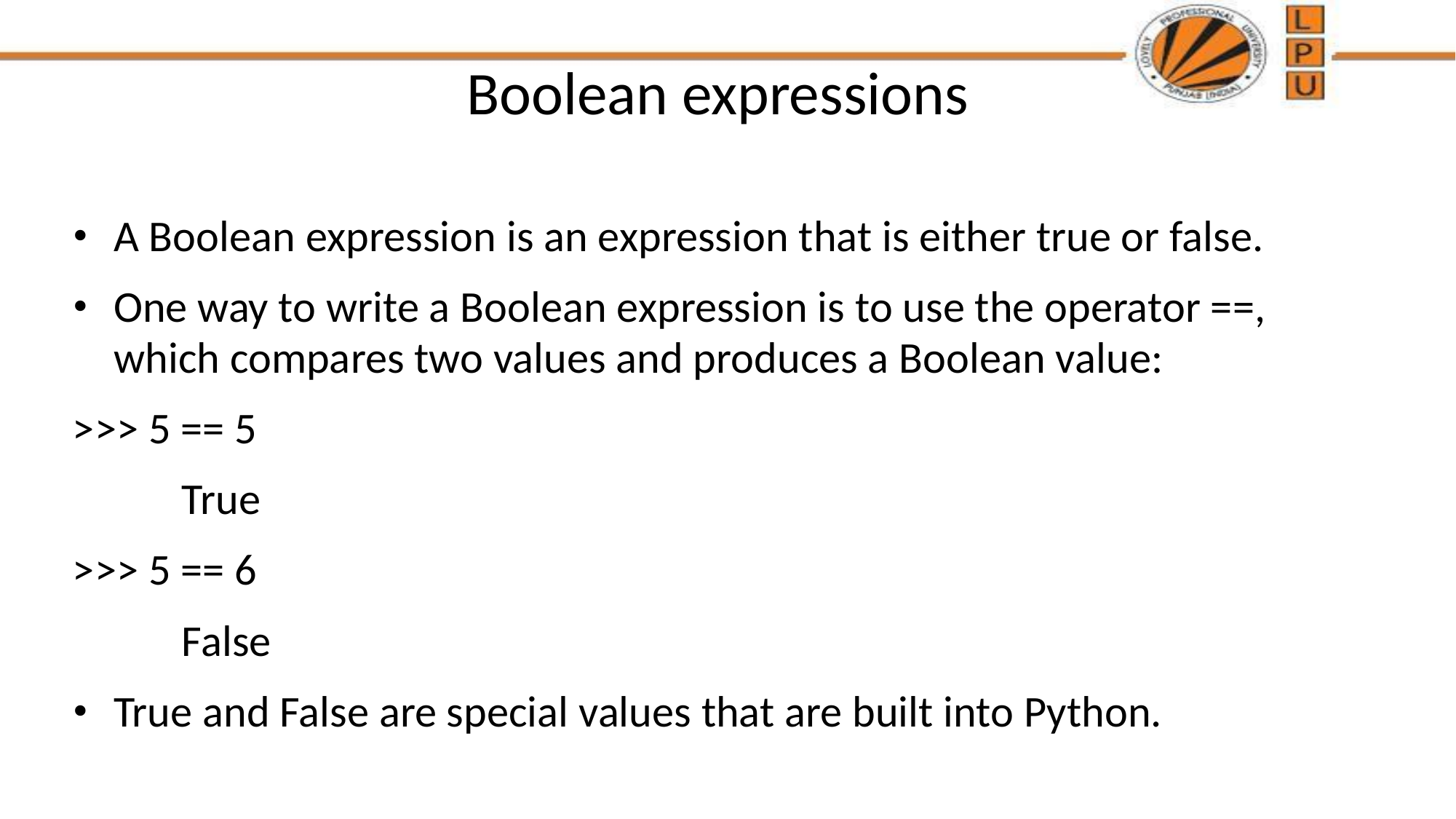

# Boolean expressions
A Boolean expression is an expression that is either true or false.
One way to write a Boolean expression is to use the operator ==, which compares two values and produces a Boolean value:
>>> 5 == 5
	True
>>> 5 == 6
	False
True and False are special values that are built into Python.